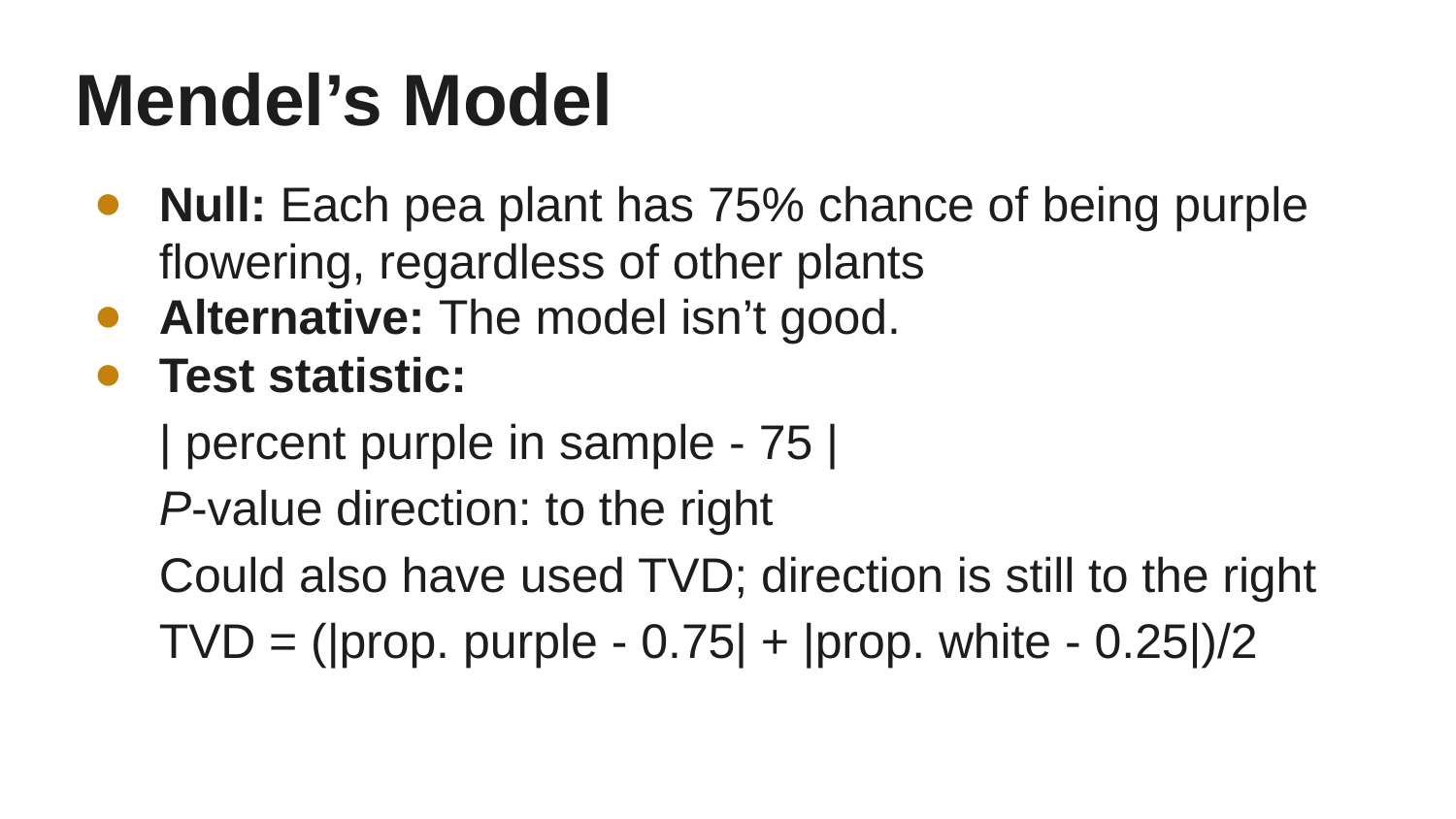

# Mendel’s Model

Null: Each pea plant has 75% chance of being purple flowering, regardless of other plants
Alternative: The model isn’t good.
Test statistic:
| percent purple in sample - 75 |
P-value direction: to the right
Could also have used TVD; direction is still to the right TVD = (|prop. purple - 0.75| + |prop. white - 0.25|)/2